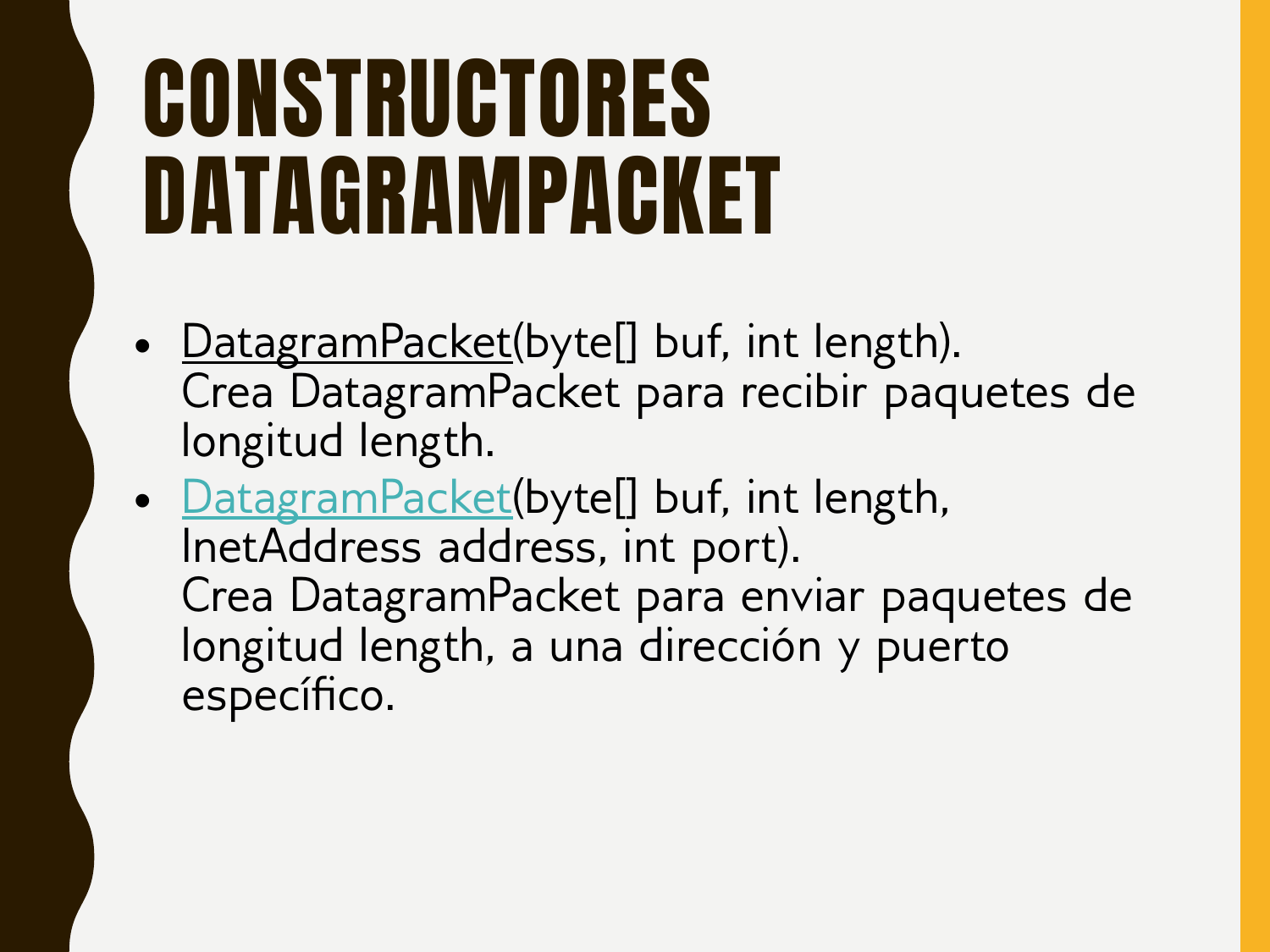

# Constructores DatagramPacket
| DatagramPacket(byte[] buf, int length). Crea DatagramPacket para recibir paquetes de longitud length. |
| --- |
| DatagramPacket(byte[] buf, int length, InetAddress address, int port). Crea DatagramPacket para enviar paquetes de longitud length, a una dirección y puerto específico. |
|  |
|  |
|  |
|  |